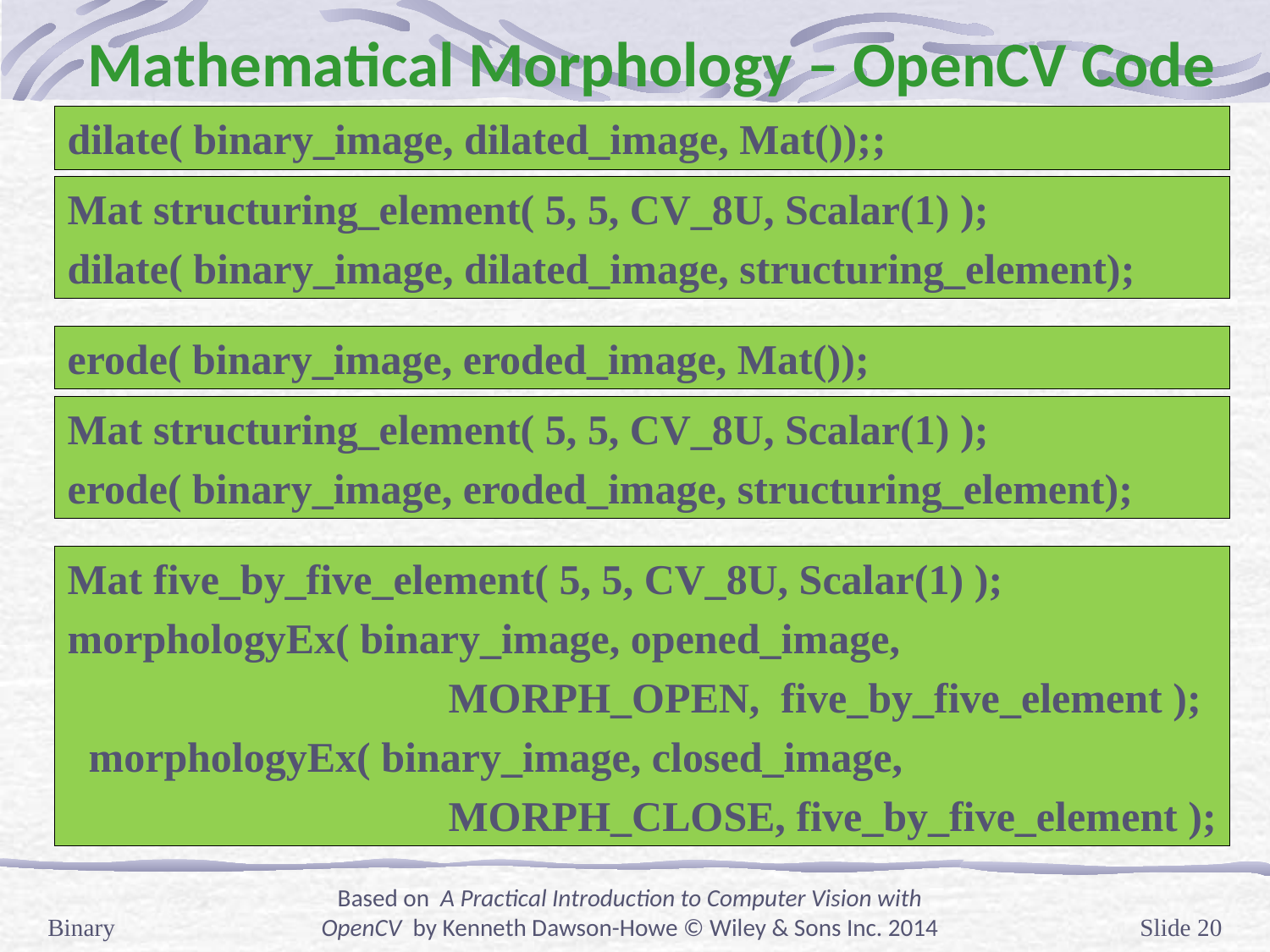

# Mathematical Morphology – OpenCV Code
dilate( binary_image, dilated_image, Mat());;

Mat structuring_element( 5, 5, CV_8U, Scalar(1) );
dilate( binary_image, dilated_image, structuring_element);
erode( binary_image, eroded_image, Mat());
Mat structuring_element( 5, 5, CV_8U, Scalar(1) );
erode( binary_image, eroded_image, structuring_element);
Mat five_by_five_element( 5, 5, CV_8U, Scalar(1) );
morphologyEx( binary_image, opened_image,
			MORPH_OPEN,  five_by_five_element );
  morphologyEx( binary_image, closed_image,
			MORPH_CLOSE, five_by_five_element );
Binary
Based on  A Practical Introduction to Computer Vision with OpenCV  by Kenneth Dawson-Howe © Wiley & Sons Inc. 2014
Slide 20